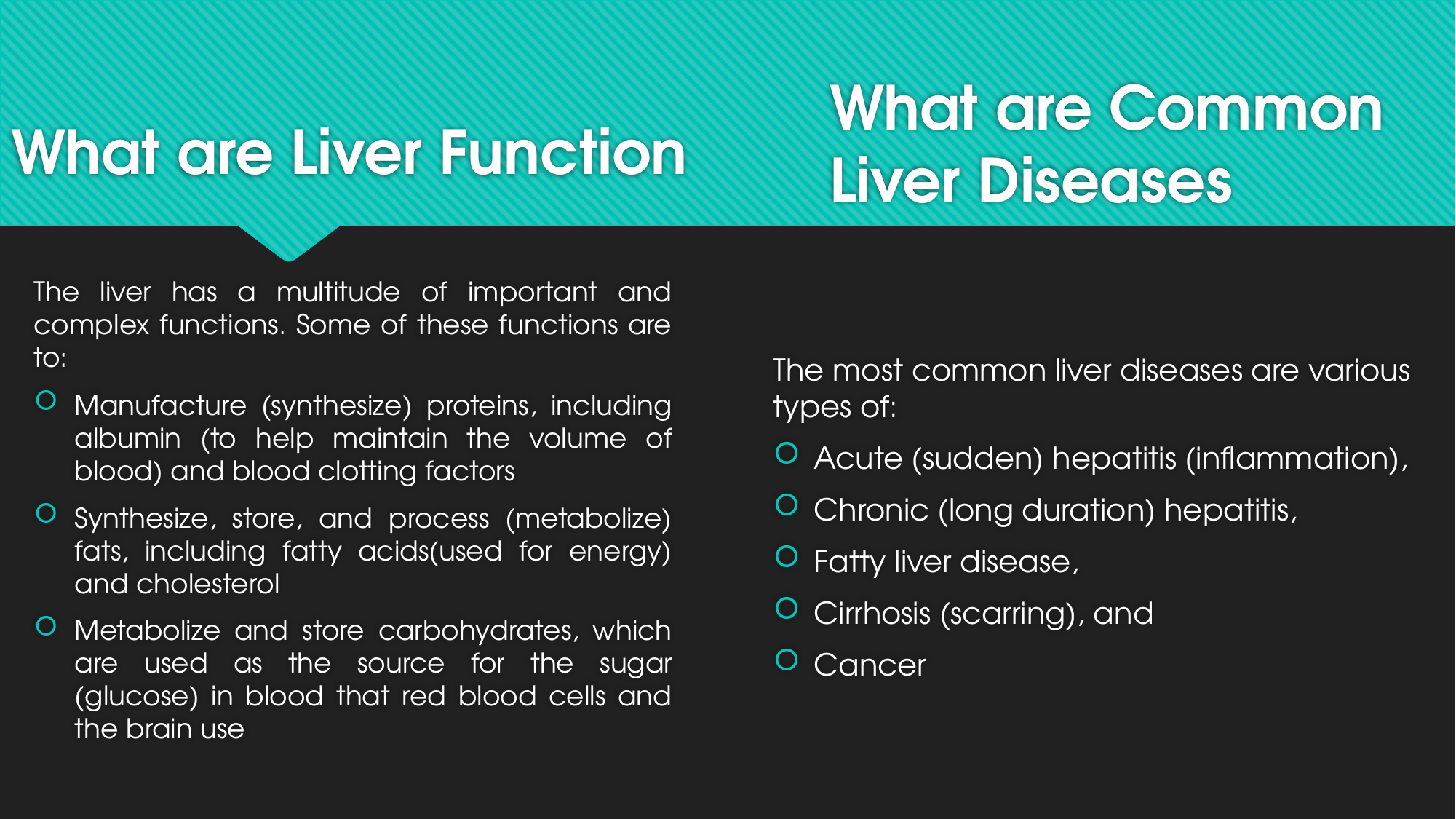

What are Common Liver Diseases
# What are Liver Function
The liver has a multitude of important and complex functions. Some of these functions are to:
Manufacture (synthesize) proteins, including albumin (to help maintain the volume of blood) and blood clotting factors
Synthesize, store, and process (metabolize) fats, including fatty acids(used for energy) and cholesterol
Metabolize and store carbohydrates, which are used as the source for the sugar (glucose) in blood that red blood cells and the brain use

The most common liver diseases are various types of:
Acute (sudden) hepatitis (inflammation),
Chronic (long duration) hepatitis,
Fatty liver disease,
Cirrhosis (scarring), and
Cancer